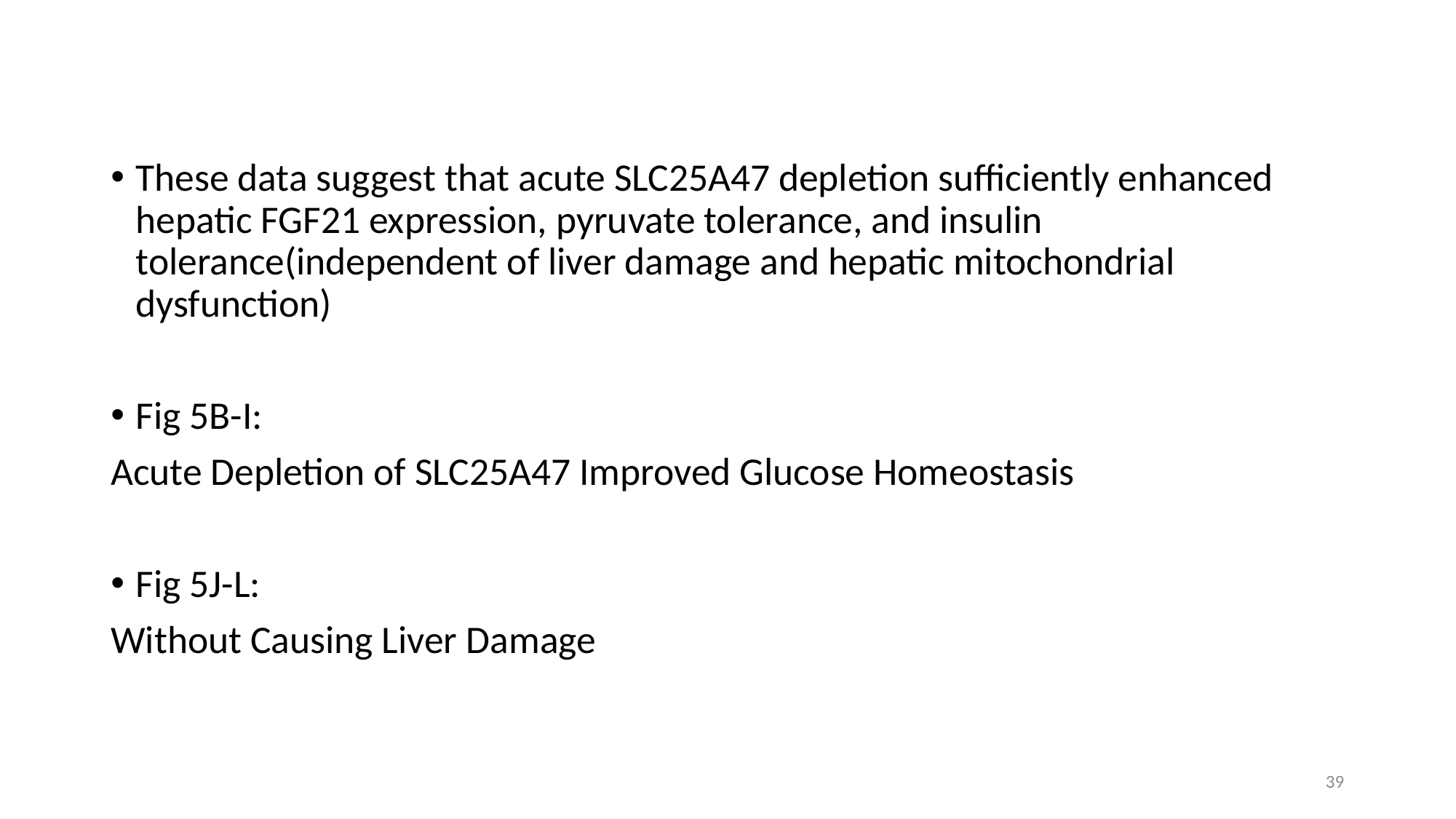

These data suggest that acute SLC25A47 depletion sufficiently enhanced hepatic FGF21 expression, pyruvate tolerance, and insulin tolerance(independent of liver damage and hepatic mitochondrial dysfunction)

Fig 5B-I:
Acute Depletion of SLC25A47 Improved Glucose Homeostasis

Fig 5J-L:
Without Causing Liver Damage
39